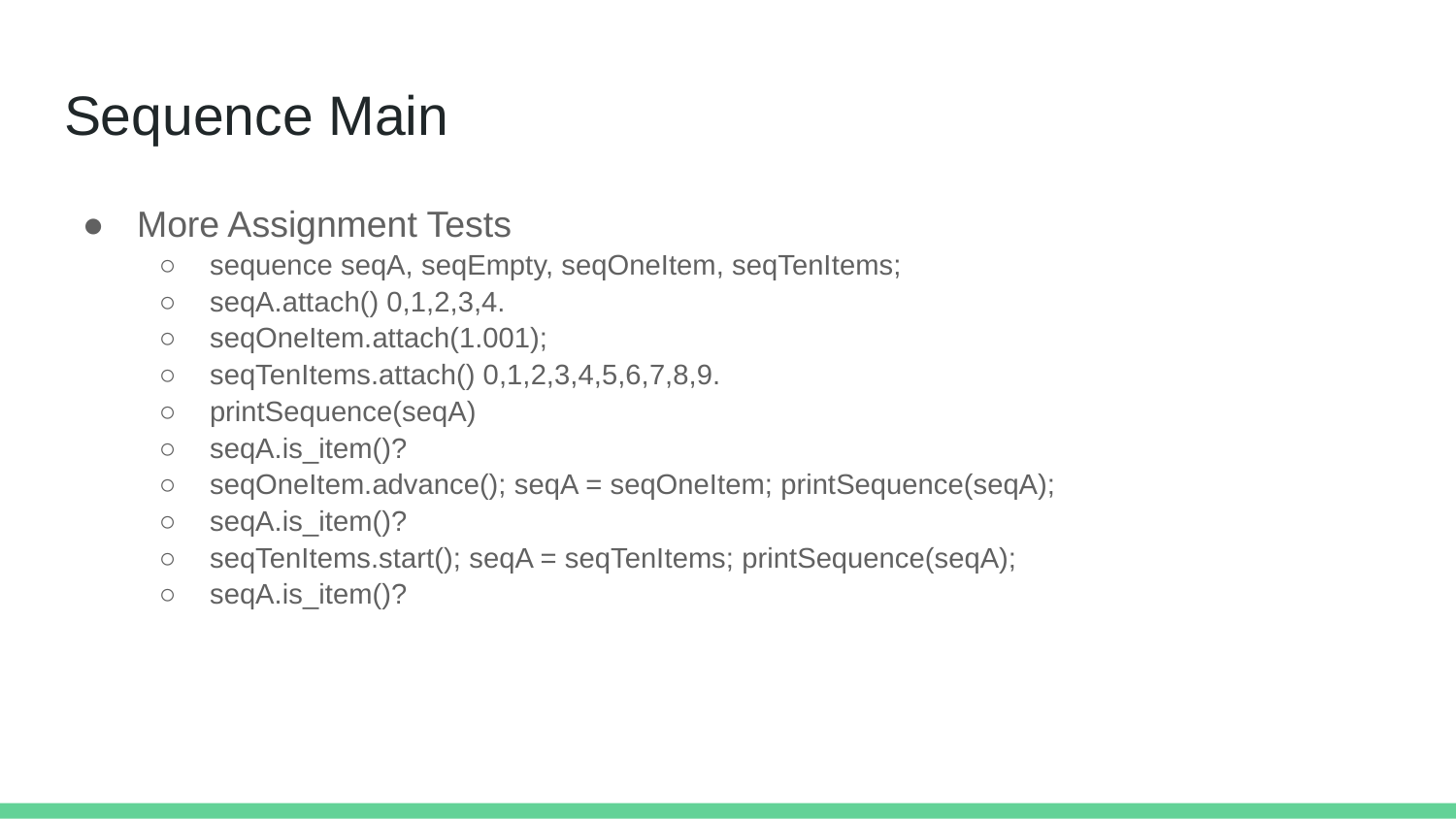

# Sequence Main

More Assignment Tests
sequence seqA, seqEmpty, seqOneItem, seqTenItems;
seqA.attach() 0,1,2,3,4.
seqOneItem.attach(1.001);
seqTenItems.attach() 0,1,2,3,4,5,6,7,8,9.
printSequence(seqA)
seqA.is_item()?
seqOneItem.advance(); seqA = seqOneItem; printSequence(seqA);
seqA.is_item()?
seqTenItems.start(); seqA = seqTenItems; printSequence(seqA);
seqA.is_item()?